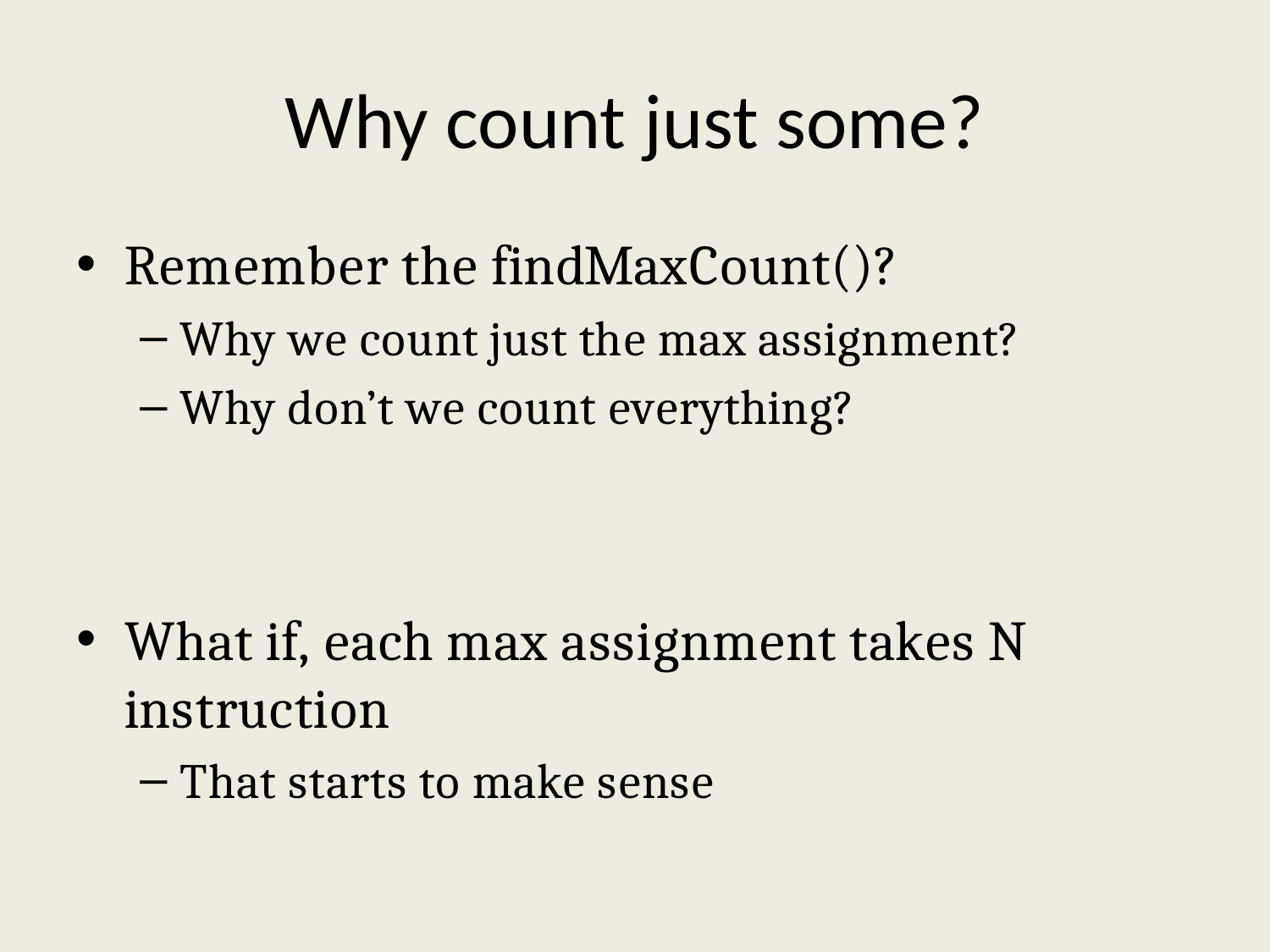

# Why count just some?
Remember the findMaxCount()?
Why we count just the max assignment?
Why don’t we count everything?

What if, each max assignment takes N instruction
That starts to make sense